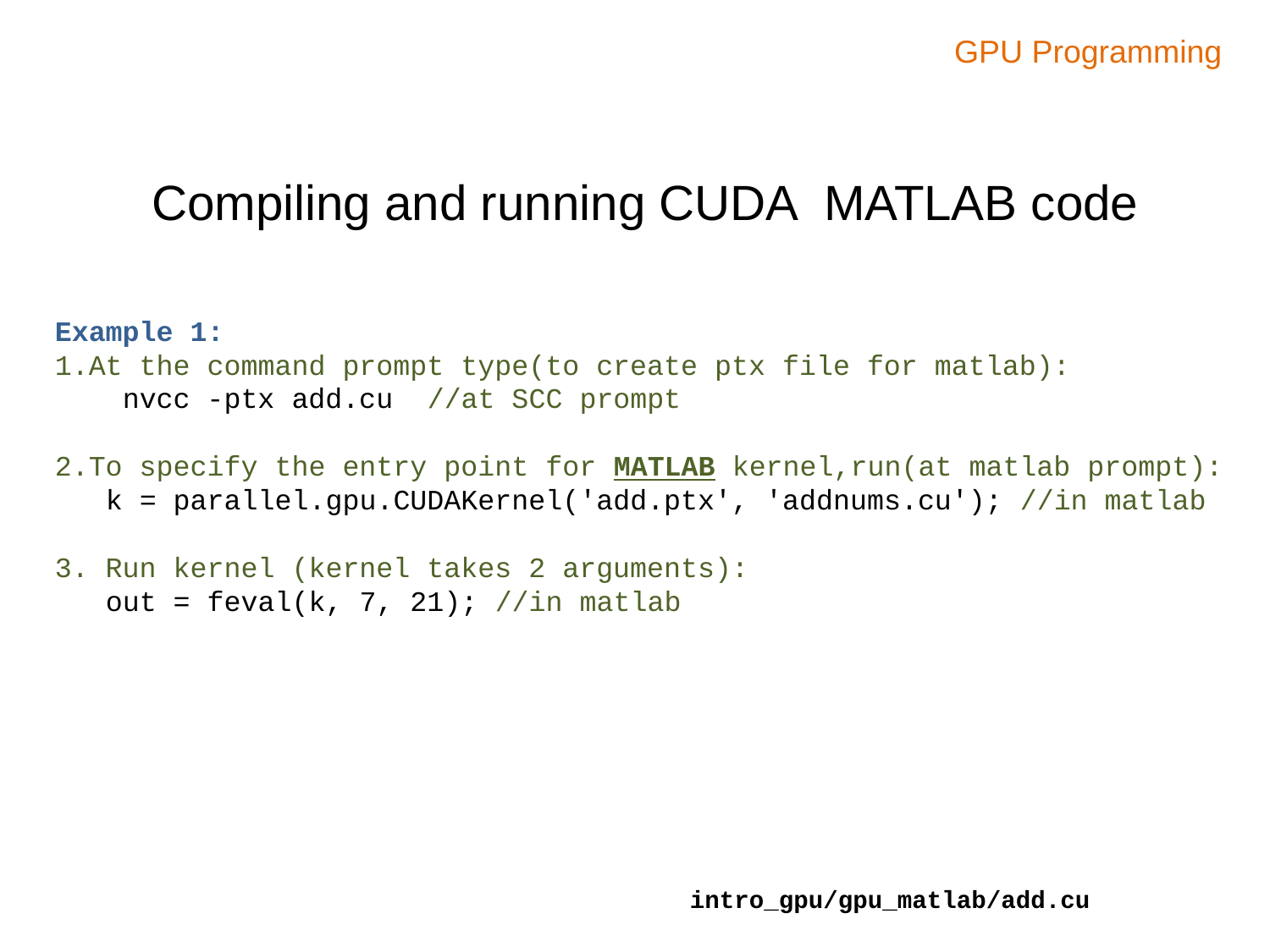

GPU Programming
Compiling and running CUDA  MATLAB code
Example 1:
1.At the command prompt type(to create ptx file for matlab):
    nvcc -ptx add.cu  //at SCC prompt

2.To specify the entry point for MATLAB kernel,run(at matlab prompt):
   k = parallel.gpu.CUDAKernel('add.ptx', 'addnums.cu'); //in matlab

3. Run kernel (kernel takes 2 arguments):
   out = feval(k, 7, 21); //in matlab

intro_gpu/gpu_matlab/add.cu